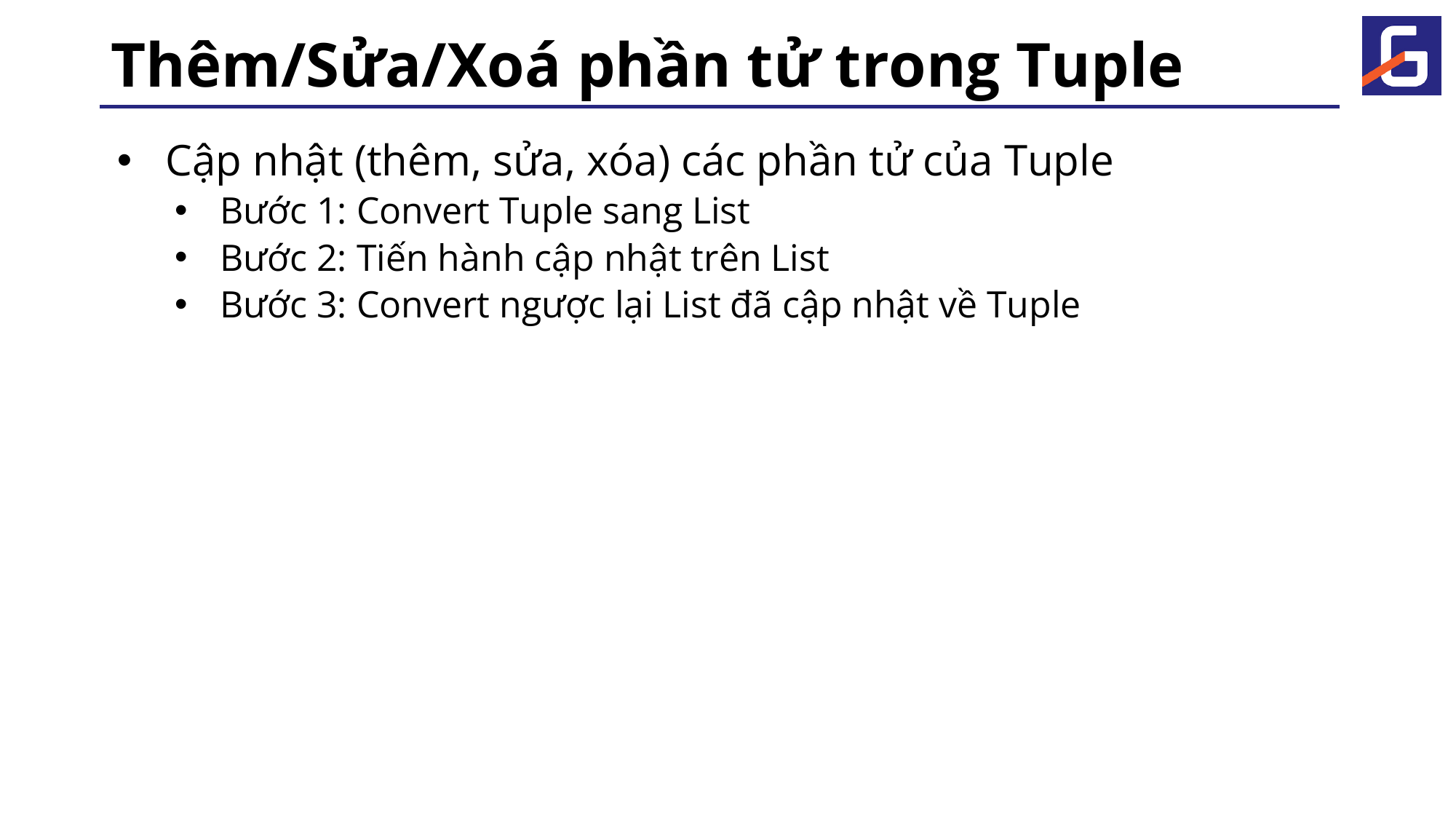

# Thêm/Sửa/Xoá phần tử trong Tuple
Cập nhật (thêm, sửa, xóa) các phần tử của Tuple
Bước 1: Convert Tuple sang List
Bước 2: Tiến hành cập nhật trên List
Bước 3: Convert ngược lại List đã cập nhật về Tuple